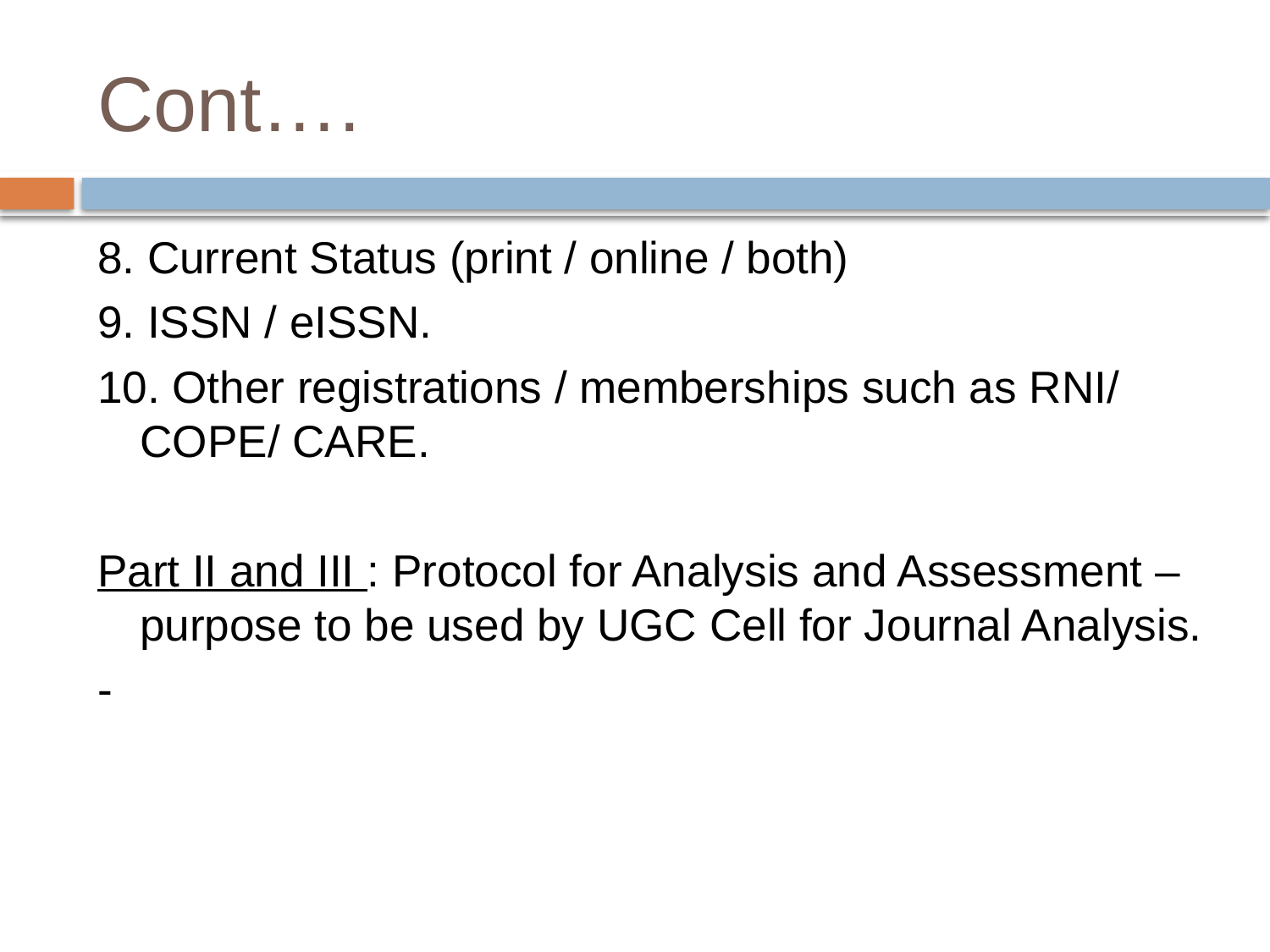

# Cont….
8. Current Status (print / online / both)
9. ISSN / eISSN.
10. Other registrations / memberships such as RNI/ COPE/ CARE.

Part II and III : Protocol for Analysis and Assessment – purpose to be used by UGC Cell for Journal Analysis.
-